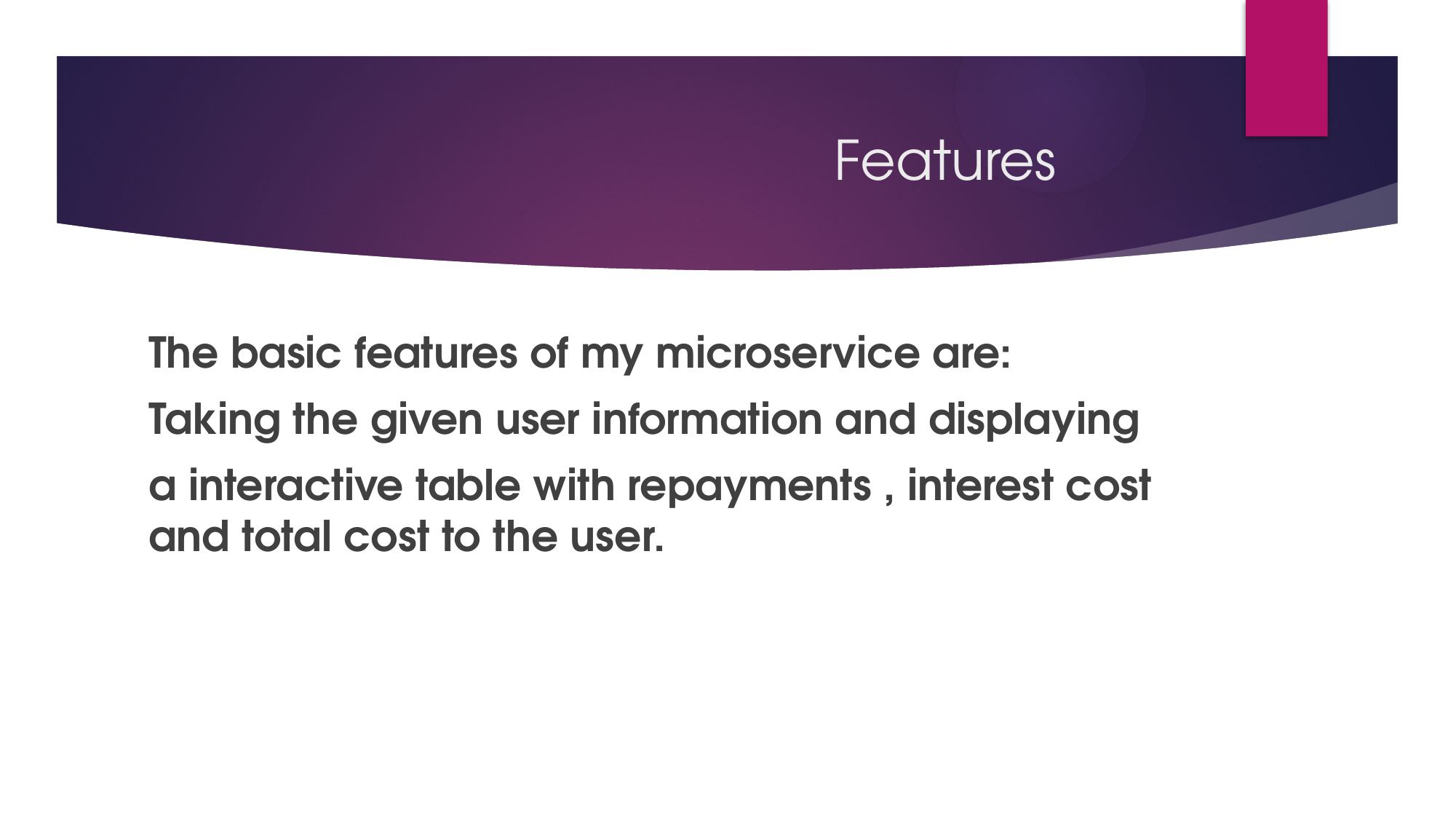

# Features
The basic features of my microservice are:
Taking the given user information and displaying
a interactive table with repayments , interest cost and total cost to the user.